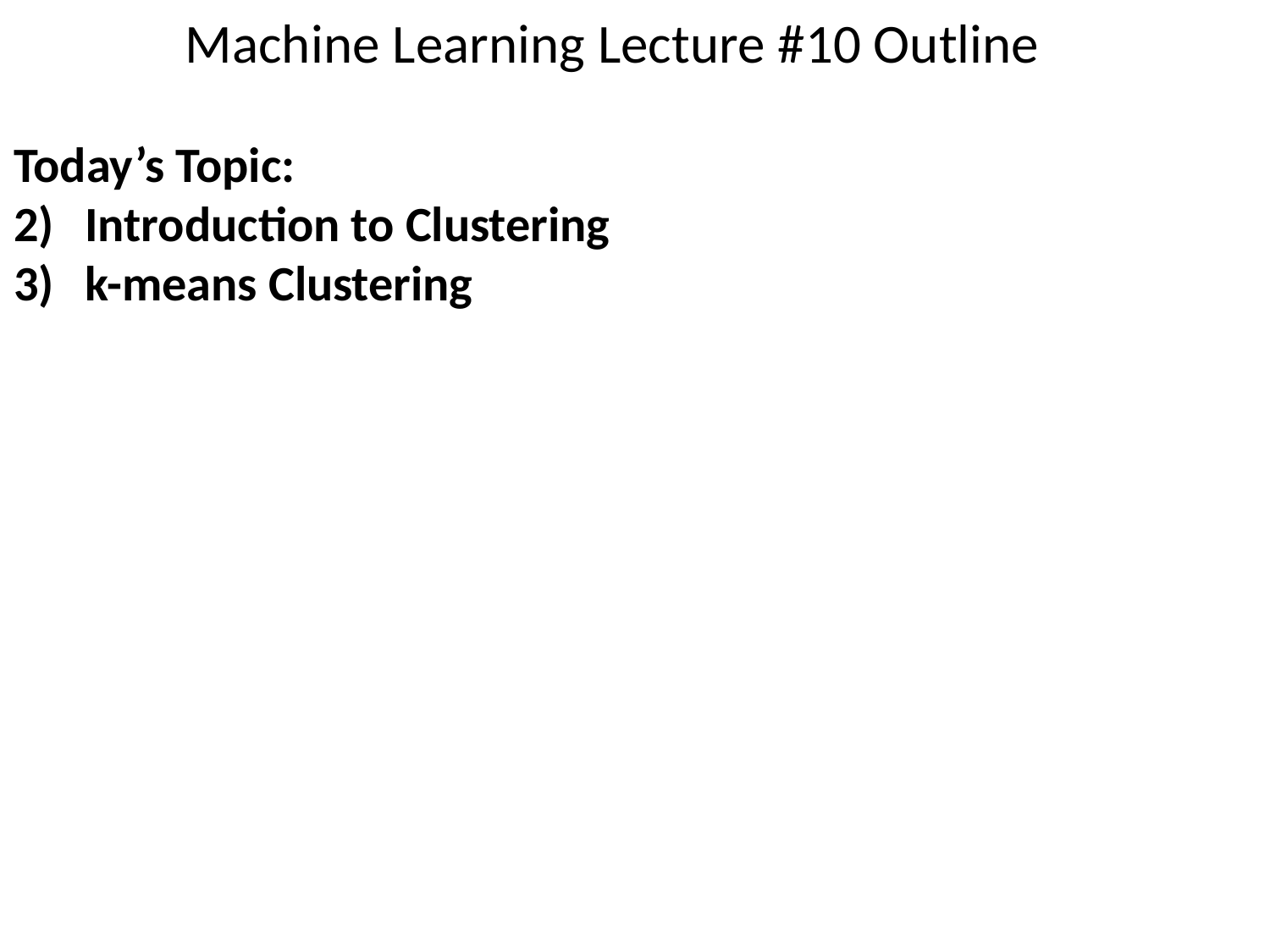

# Machine Learning Lecture #10 Outline
Today’s Topic:
Introduction to Clustering
k-means Clustering